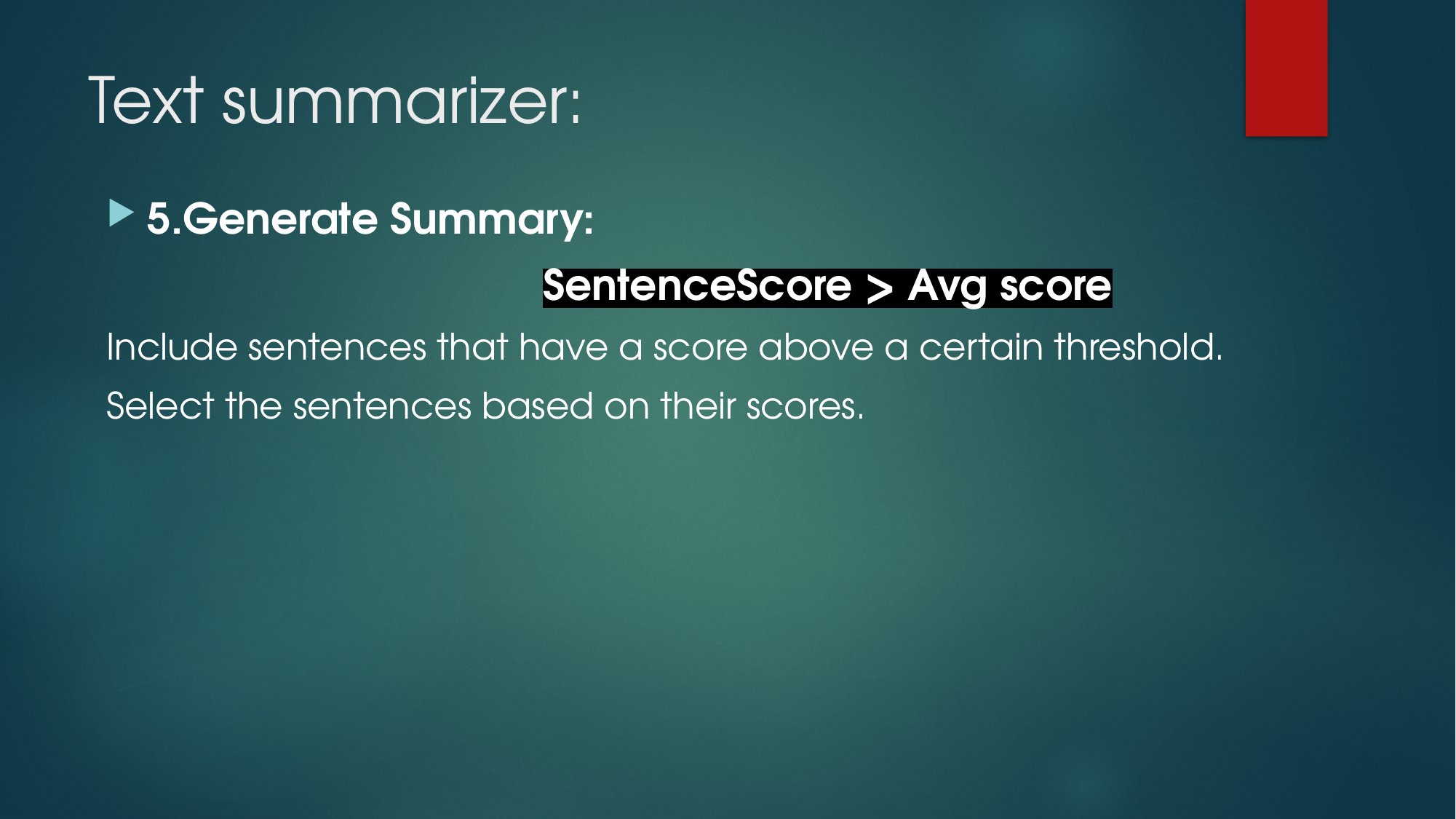

# Text summarizer:
5.Generate Summary:
				SentenceScore > Avg score
Include sentences that have a score above a certain threshold.
Select the sentences based on their scores.